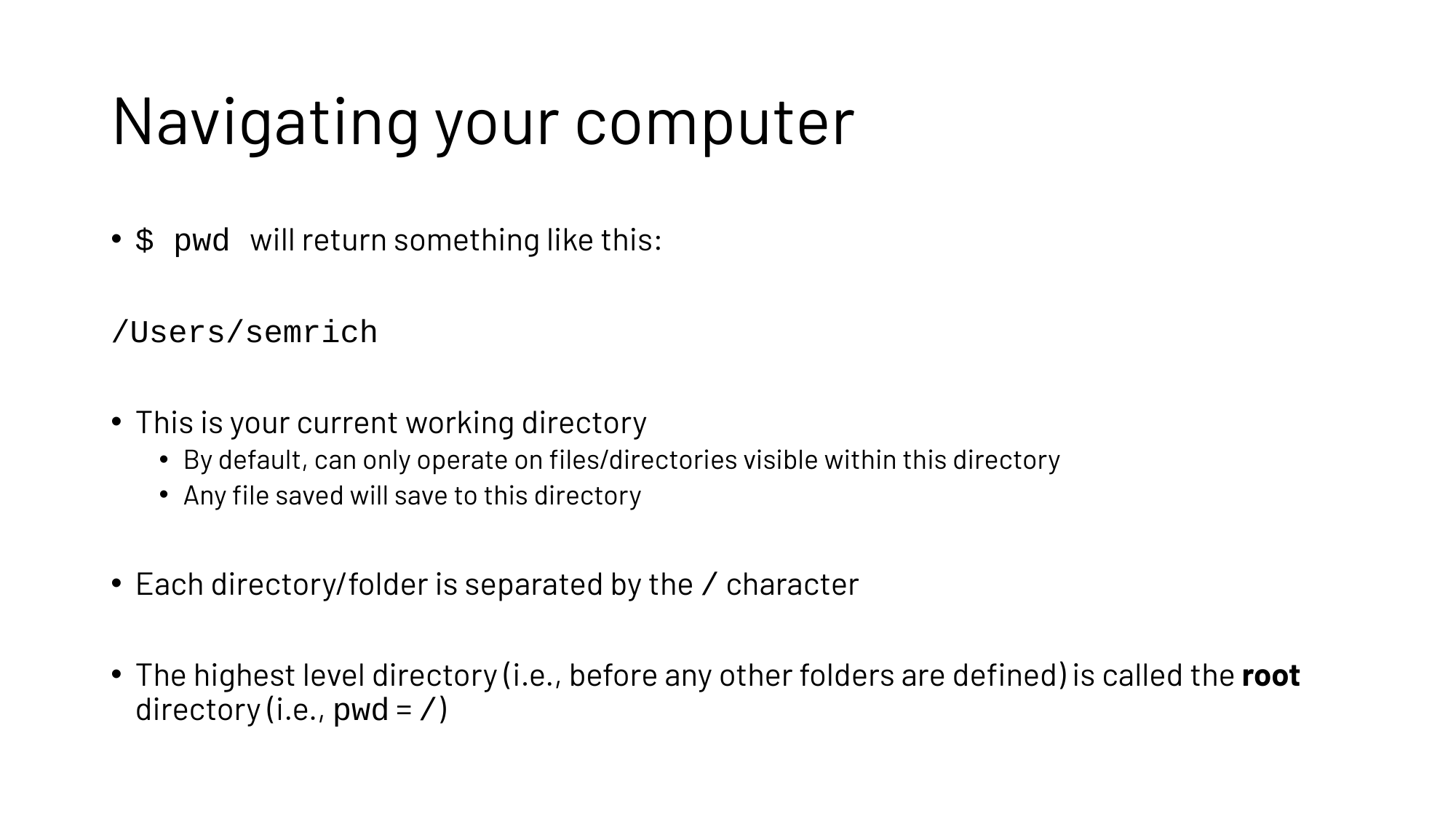

# Navigating your computer
$ pwd will return something like this:

/Users/semrich

This is your current working directory
By default, can only operate on files/directories visible within this directory
Any file saved will save to this directory

Each directory/folder is separated by the / character

The highest level directory (i.e., before any other folders are defined) is called the root directory (i.e., pwd = /)